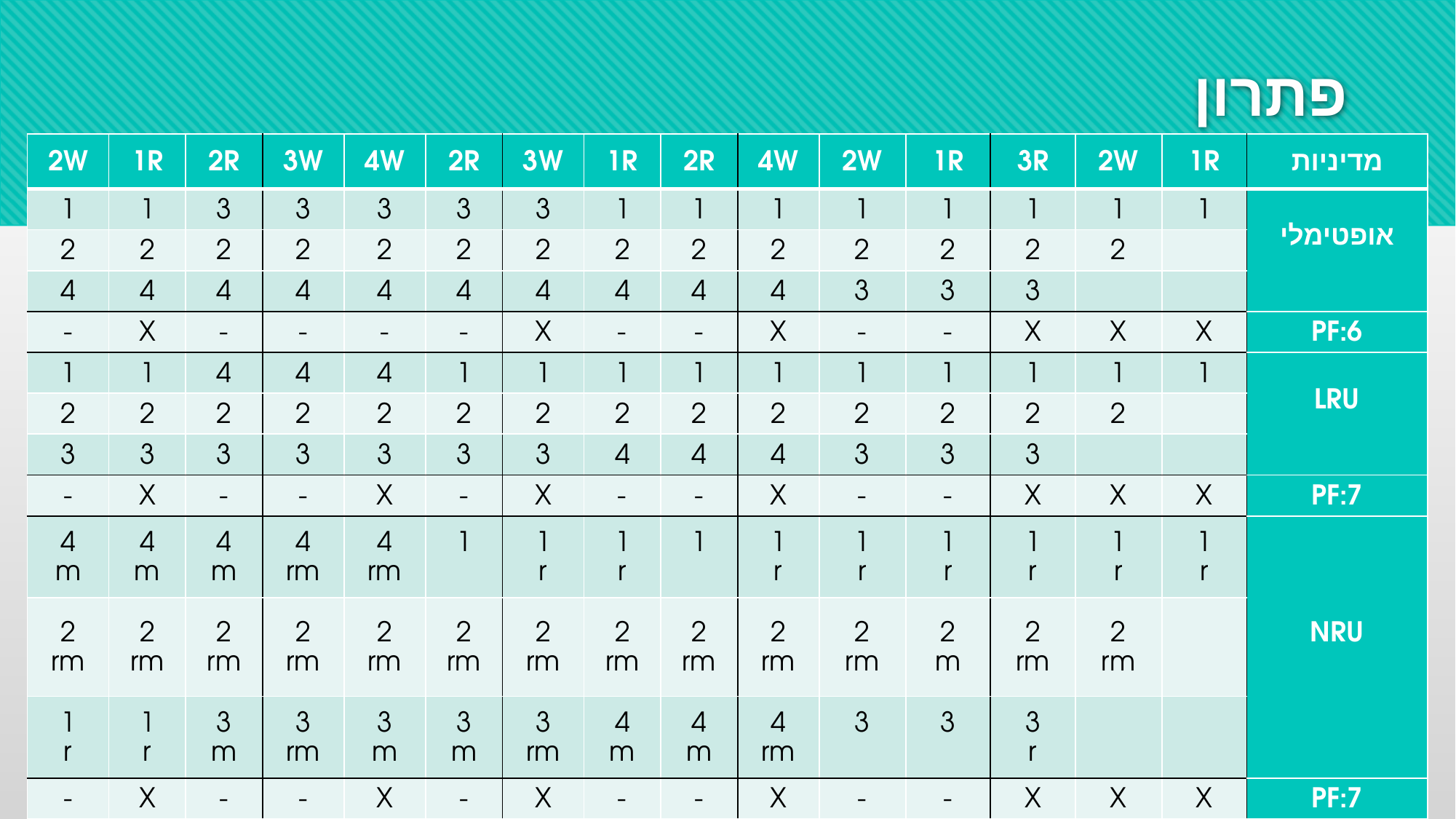

# פתרון
| 2W | 1R | 2R | 3W | 4W | 2R | 3W | 1R | 2R | 4W | 2W | 1R | 3R | 2W | 1R | מדיניות |
| --- | --- | --- | --- | --- | --- | --- | --- | --- | --- | --- | --- | --- | --- | --- | --- |
| 1 | 1 | 3 | 3 | 3 | 3 | 3 | 1 | 1 | 1 | 1 | 1 | 1 | 1 | 1 | אופטימלי |
| 2 | 2 | 2 | 2 | 2 | 2 | 2 | 2 | 2 | 2 | 2 | 2 | 2 | 2 |  |  |
| 4 | 4 | 4 | 4 | 4 | 4 | 4 | 4 | 4 | 4 | 3 | 3 | 3 |  |  |  |
| - | X | - | - | - | - | X | - | - | X | - | - | X | X | X | PF:6 |
| 1 | 1 | 4 | 4 | 4 | 1 | 1 | 1 | 1 | 1 | 1 | 1 | 1 | 1 | 1 | LRU |
| 2 | 2 | 2 | 2 | 2 | 2 | 2 | 2 | 2 | 2 | 2 | 2 | 2 | 2 |  |  |
| 3 | 3 | 3 | 3 | 3 | 3 | 3 | 4 | 4 | 4 | 3 | 3 | 3 |  |  |  |
| - | X | - | - | X | - | X | - | - | X | - | - | X | X | X | PF:7 |
| 4 m | 4 m | 4 m | 4 rm | 4 rm | 1 | 1 r | 1 r | 1 | 1 r | 1 r | 1 r | 1 r | 1 r | 1 r | NRU |
| 2 rm | 2 rm | 2 rm | 2 rm | 2 rm | 2 rm | 2 rm | 2 rm | 2 rm | 2 rm | 2 rm | 2 m | 2 rm | 2 rm |  |  |
| 1 r | 1 r | 3 m | 3 rm | 3 m | 3 m | 3 rm | 4 m | 4 m | 4 rm | 3 | 3 | 3 r |  |  |  |
| - | X | - | - | X | - | X | - | - | X | - | - | X | X | X | PF:7 |